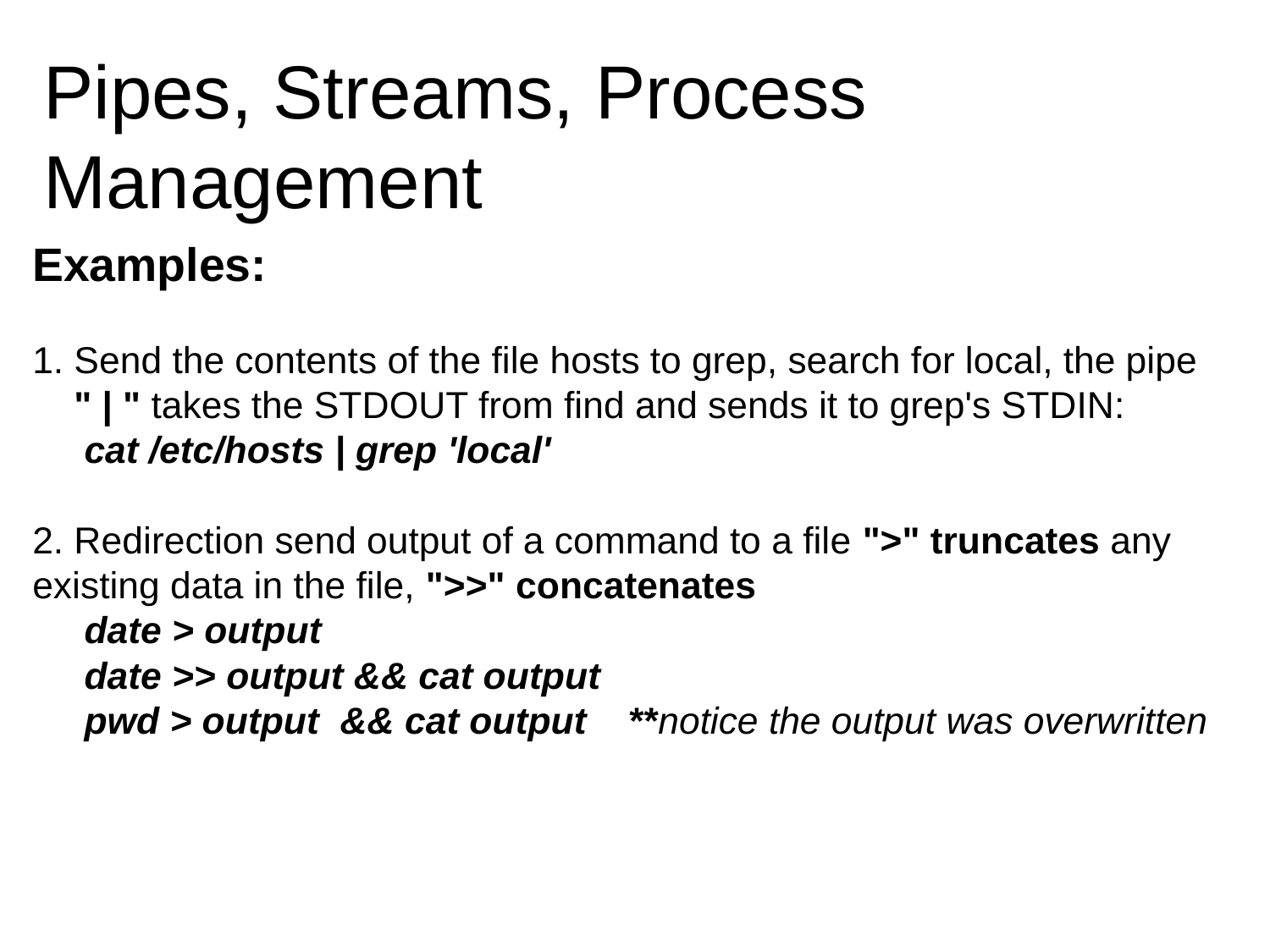

# Pipes, Streams, Process Management

Examples:
﻿
1. Send the contents of the file hosts to grep, search for local, the pipe
    " | " takes the STDOUT from find and sends it to grep's STDIN:
     cat /etc/hosts | grep 'local'

2. Redirection send output of a command to a file ">" truncates any existing data in the file, ">>" concatenates
     date > output
     date >> output && cat output
     pwd > output  && cat output    **notice the output was overwritten